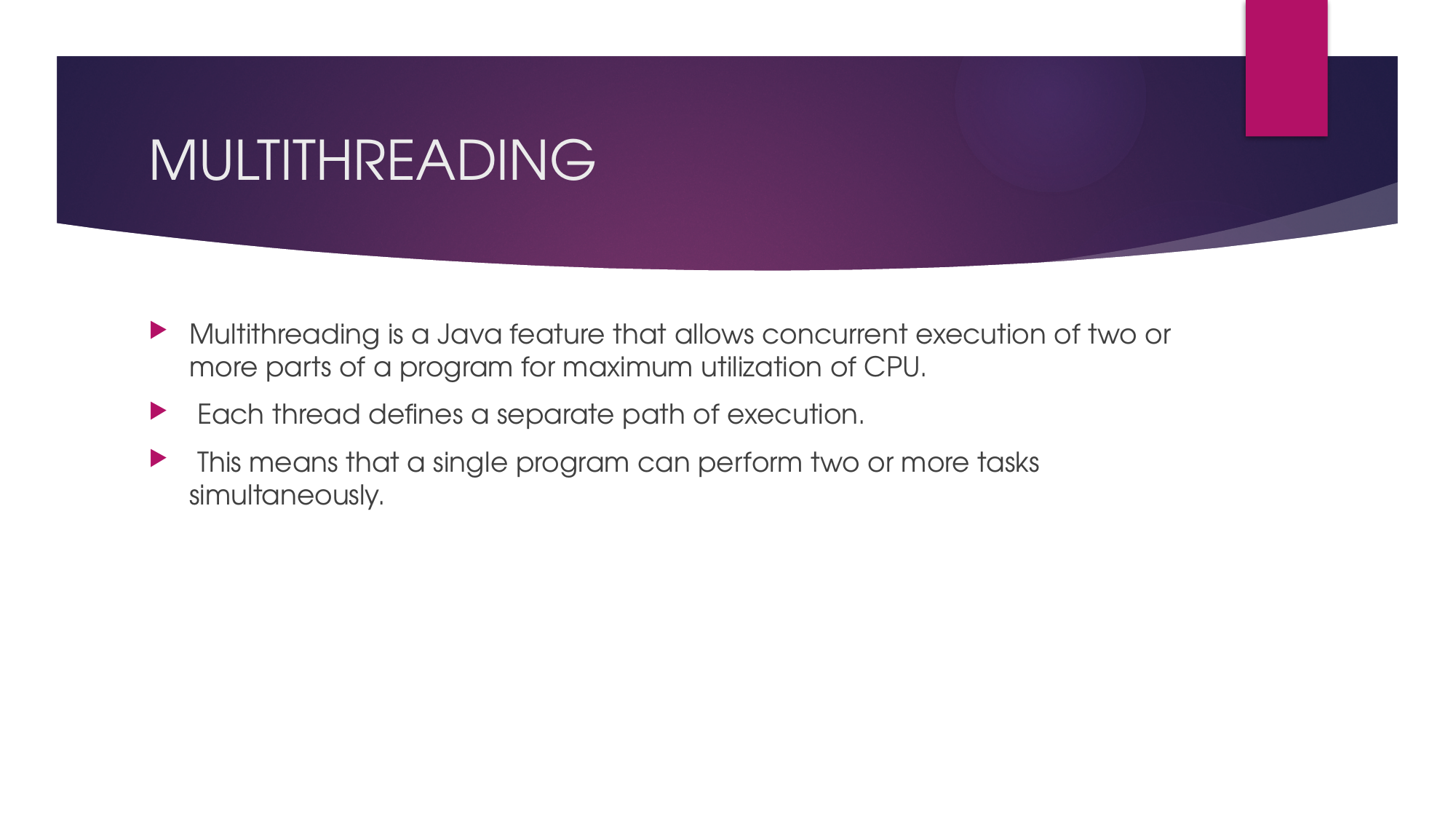

# MULTITHREADING
Multithreading is a Java feature that allows concurrent execution of two or more parts of a program for maximum utilization of CPU.
 Each thread defines a separate path of execution.
 This means that a single program can perform two or more tasks simultaneously.